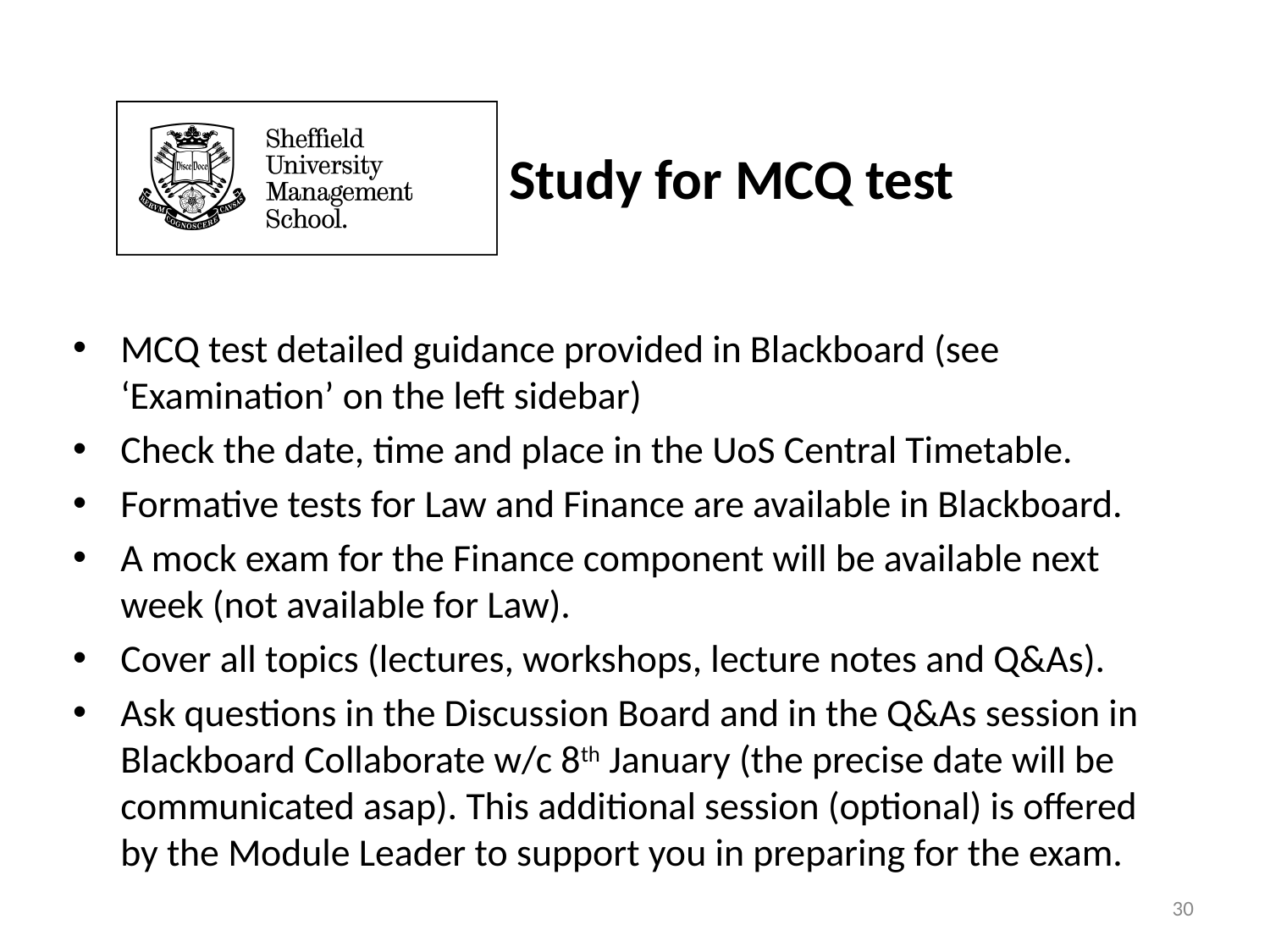

# Study for MCQ test
MCQ test detailed guidance provided in Blackboard (see ‘Examination’ on the left sidebar)
Check the date, time and place in the UoS Central Timetable.
Formative tests for Law and Finance are available in Blackboard.
A mock exam for the Finance component will be available next week (not available for Law).
Cover all topics (lectures, workshops, lecture notes and Q&As).
Ask questions in the Discussion Board and in the Q&As session in Blackboard Collaborate w/c 8th January (the precise date will be communicated asap). This additional session (optional) is offered by the Module Leader to support you in preparing for the exam.

30